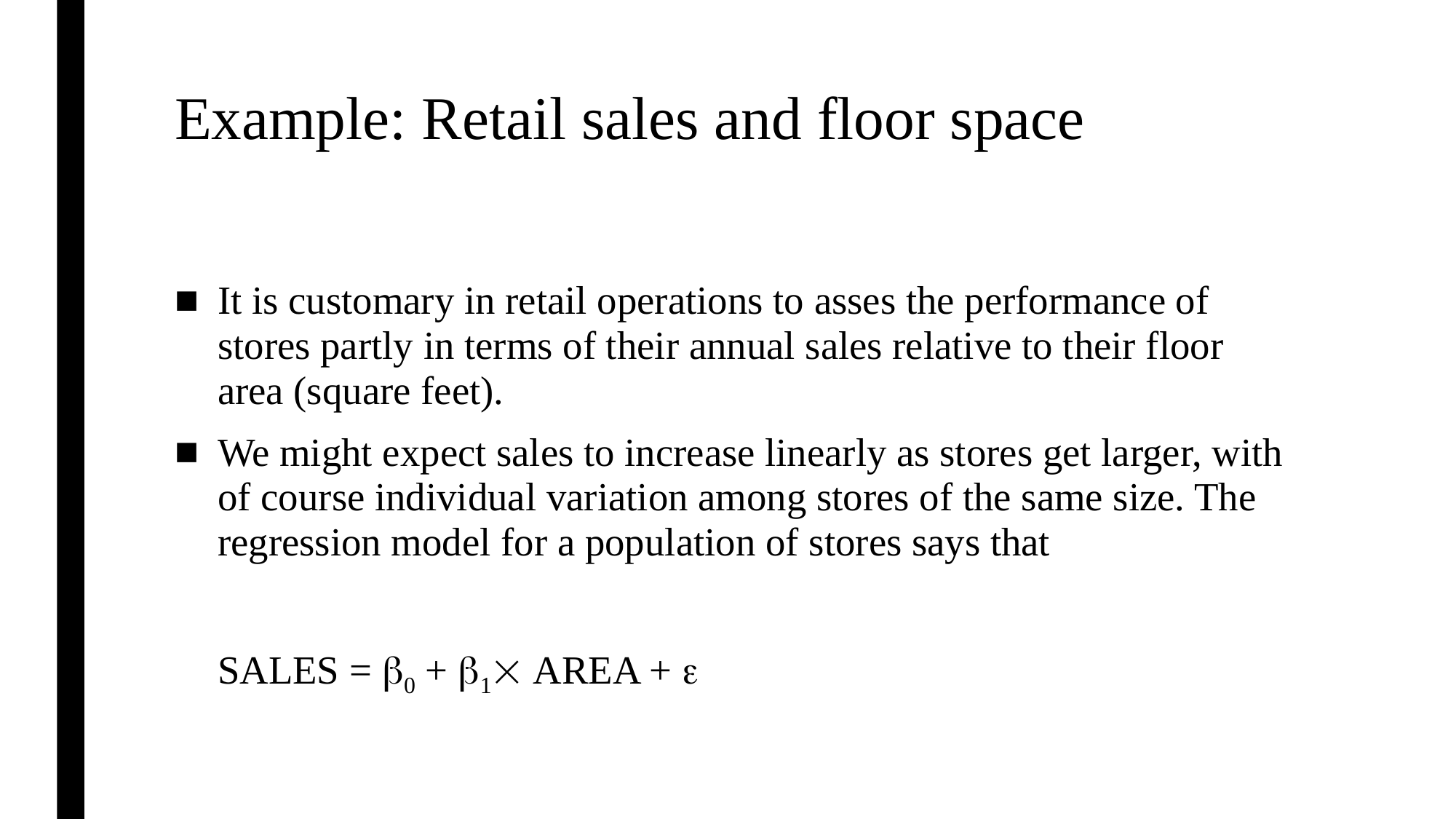

# Example: Retail sales and floor space
It is customary in retail operations to asses the performance of stores partly in terms of their annual sales relative to their floor area (square feet).
We might expect sales to increase linearly as stores get larger, with of course individual variation among stores of the same size. The regression model for a population of stores says that

			SALES = β0 + β1× AREA + ε